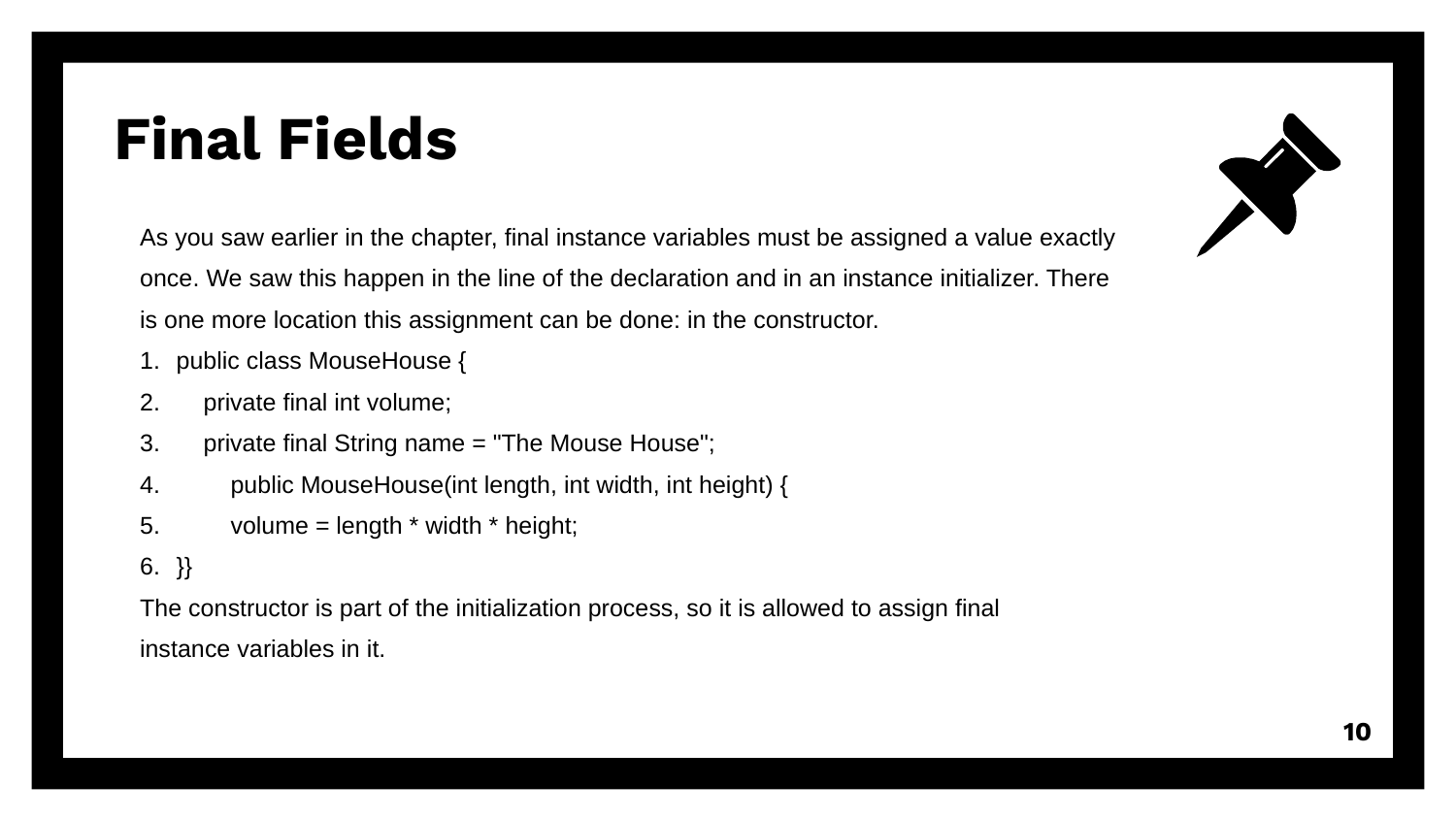

# Final Fields

As you saw earlier in the chapter, final instance variables must be assigned a value exactly
once. We saw this happen in the line of the declaration and in an instance initializer. There
is one more location this assignment can be done: in the constructor.
public class MouseHouse {
    private final int volume;
    private final String name = "The Mouse House";
        public MouseHouse(int length, int width, int height) {
        volume = length * width * height;
}}
The constructor is part of the initialization process, so it is allowed to assign final
instance variables in it.

10